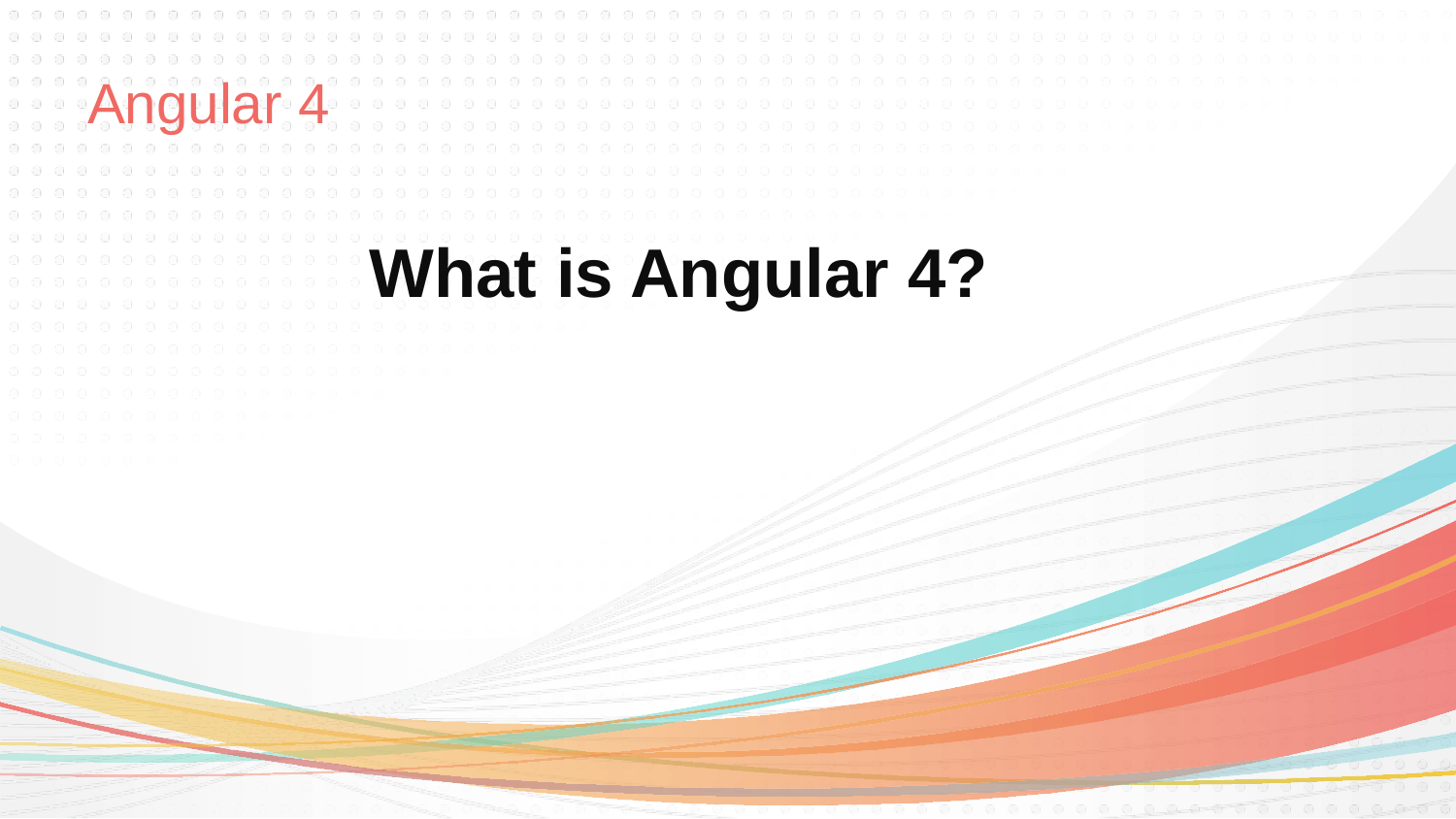

# Angular 4

What is Angular 4?